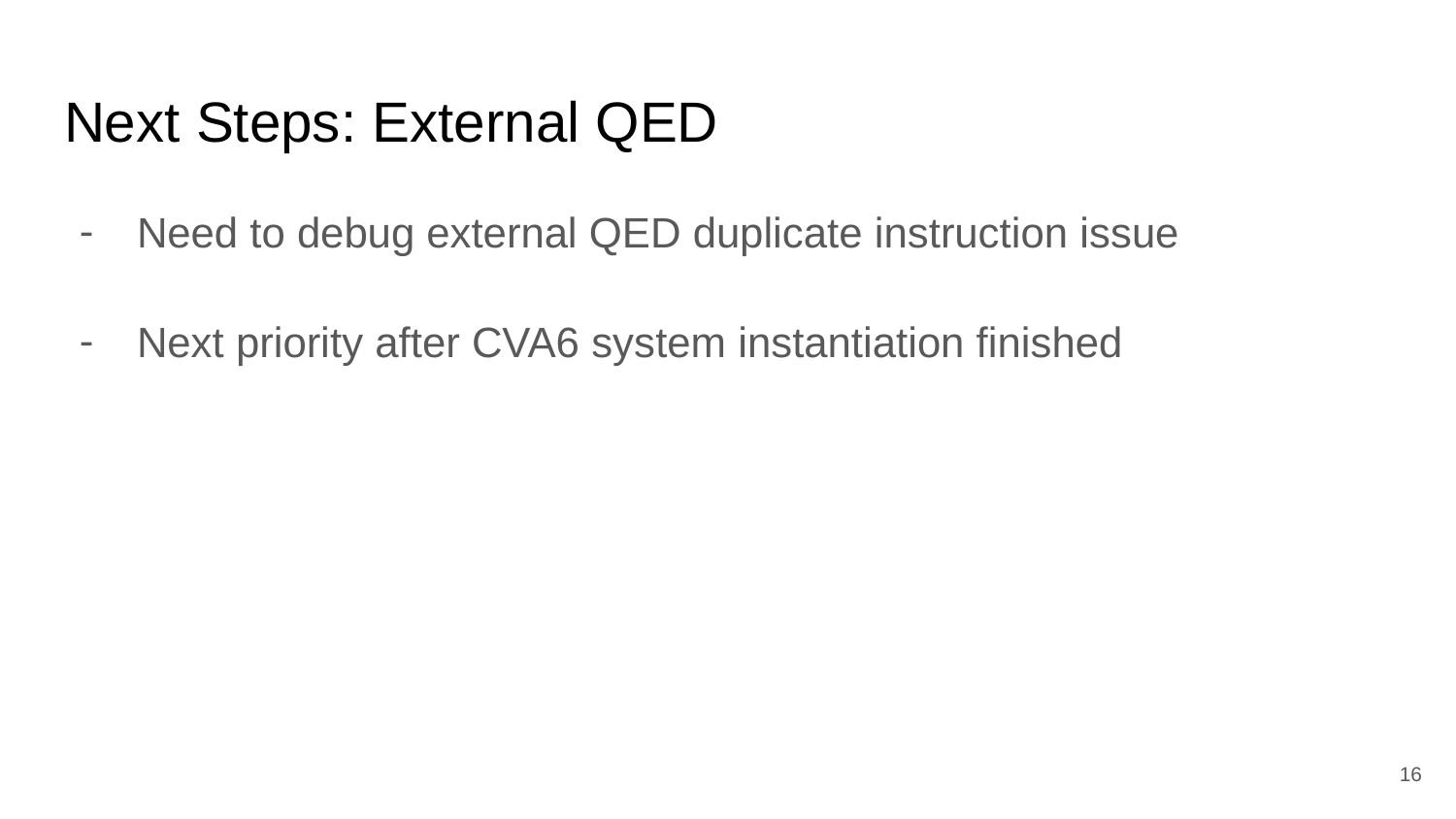

# Next Steps: External QED
Need to debug external QED duplicate instruction issue
Next priority after CVA6 system instantiation finished
16